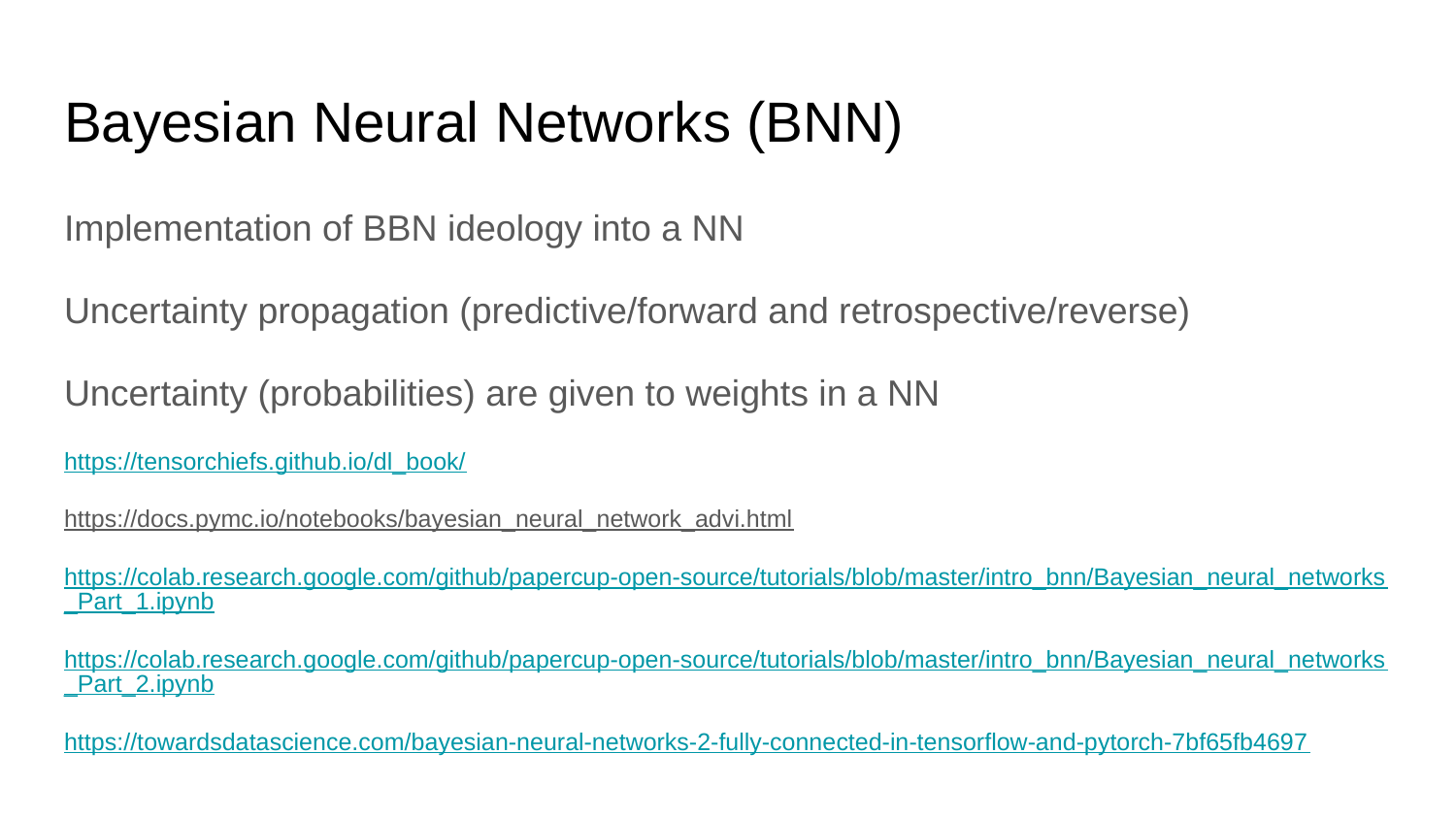

# Bayesian Neural Networks (BNN)
Implementation of BBN ideology into a NN
Uncertainty propagation (predictive/forward and retrospective/reverse)
Uncertainty (probabilities) are given to weights in a NN
https://tensorchiefs.github.io/dl_book/

https://docs.pymc.io/notebooks/bayesian_neural_network_advi.html

https://colab.research.google.com/github/papercup-open-source/tutorials/blob/master/intro_bnn/Bayesian_neural_networks_Part_1.ipynb

https://colab.research.google.com/github/papercup-open-source/tutorials/blob/master/intro_bnn/Bayesian_neural_networks_Part_2.ipynb

https://towardsdatascience.com/bayesian-neural-networks-2-fully-connected-in-tensorflow-and-pytorch-7bf65fb4697